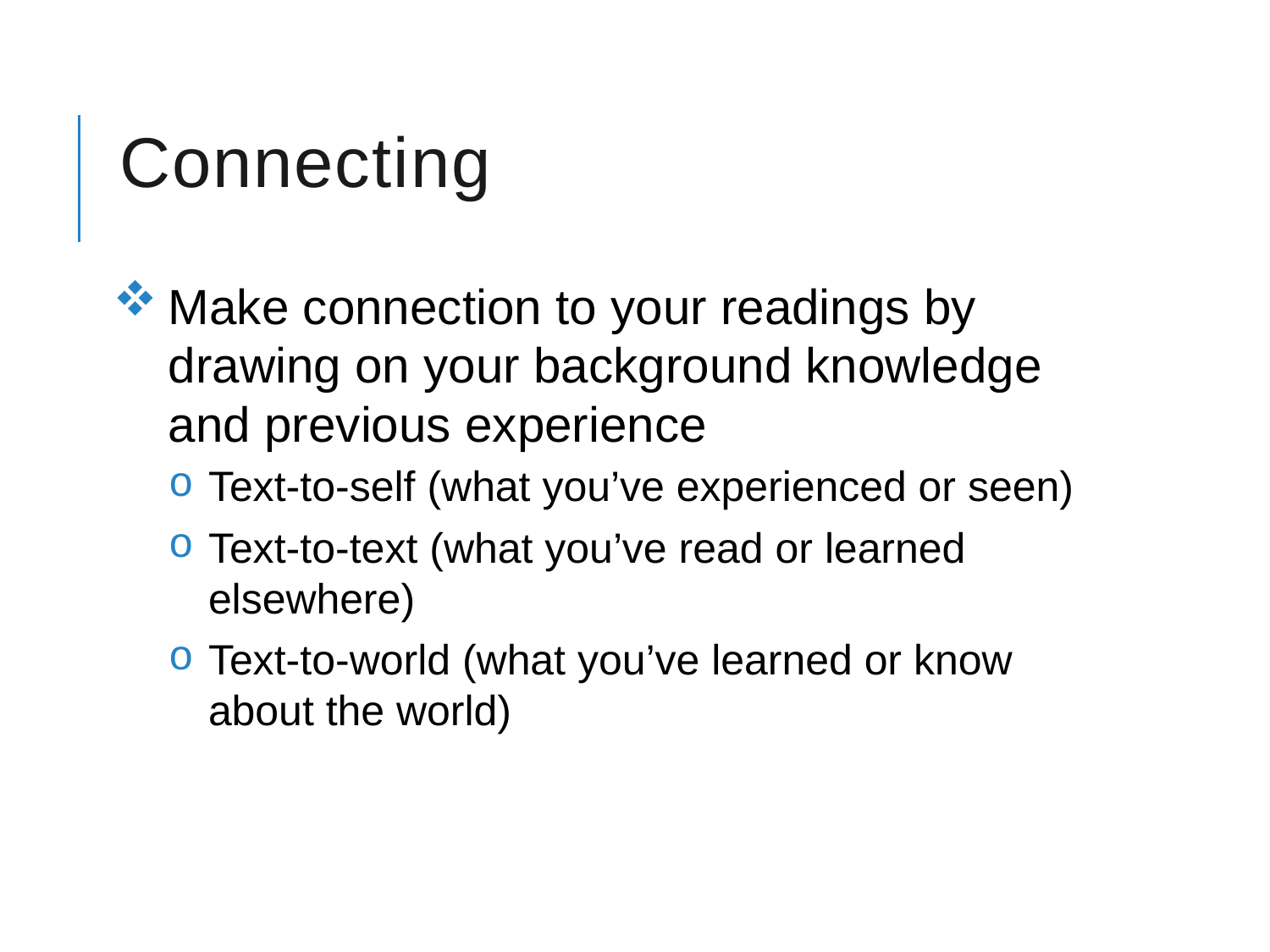

# Connecting
Make connection to your readings by drawing on your background knowledge and previous experience
Text-to-self (what you’ve experienced or seen)
Text-to-text (what you’ve read or learned elsewhere)
Text-to-world (what you’ve learned or know about the world)